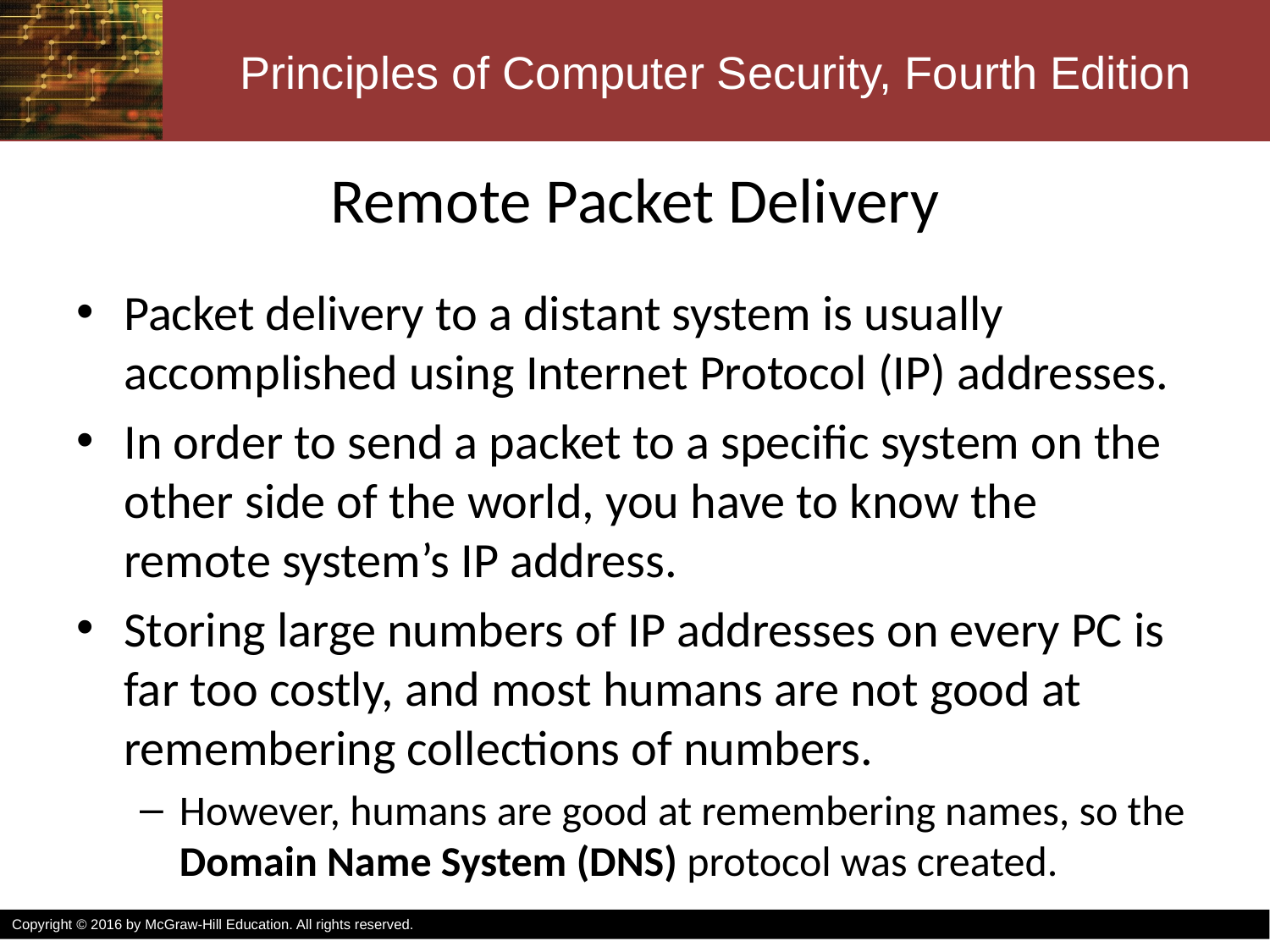

# Remote Packet Delivery
Packet delivery to a distant system is usually accomplished using Internet Protocol (IP) addresses.
In order to send a packet to a specific system on the other side of the world, you have to know the remote system’s IP address.
Storing large numbers of IP addresses on every PC is far too costly, and most humans are not good at remembering collections of numbers.
However, humans are good at remembering names, so the Domain Name System (DNS) protocol was created.